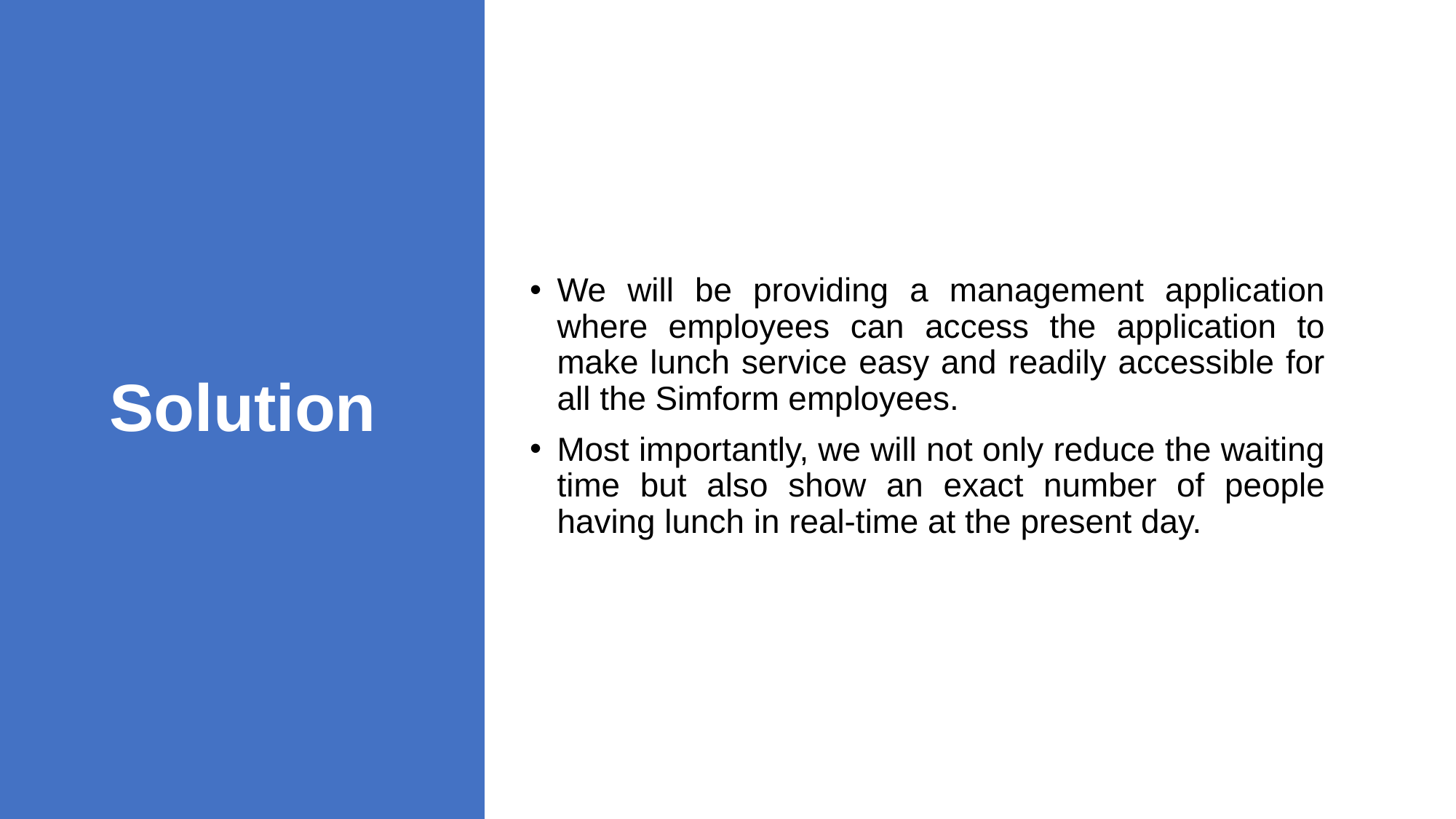

# Solution
We will be providing a management application where employees can access the application to make lunch service easy and readily accessible for all the Simform employees.
Most importantly, we will not only reduce the waiting time but also show an exact number of people having lunch in real-time at the present day.